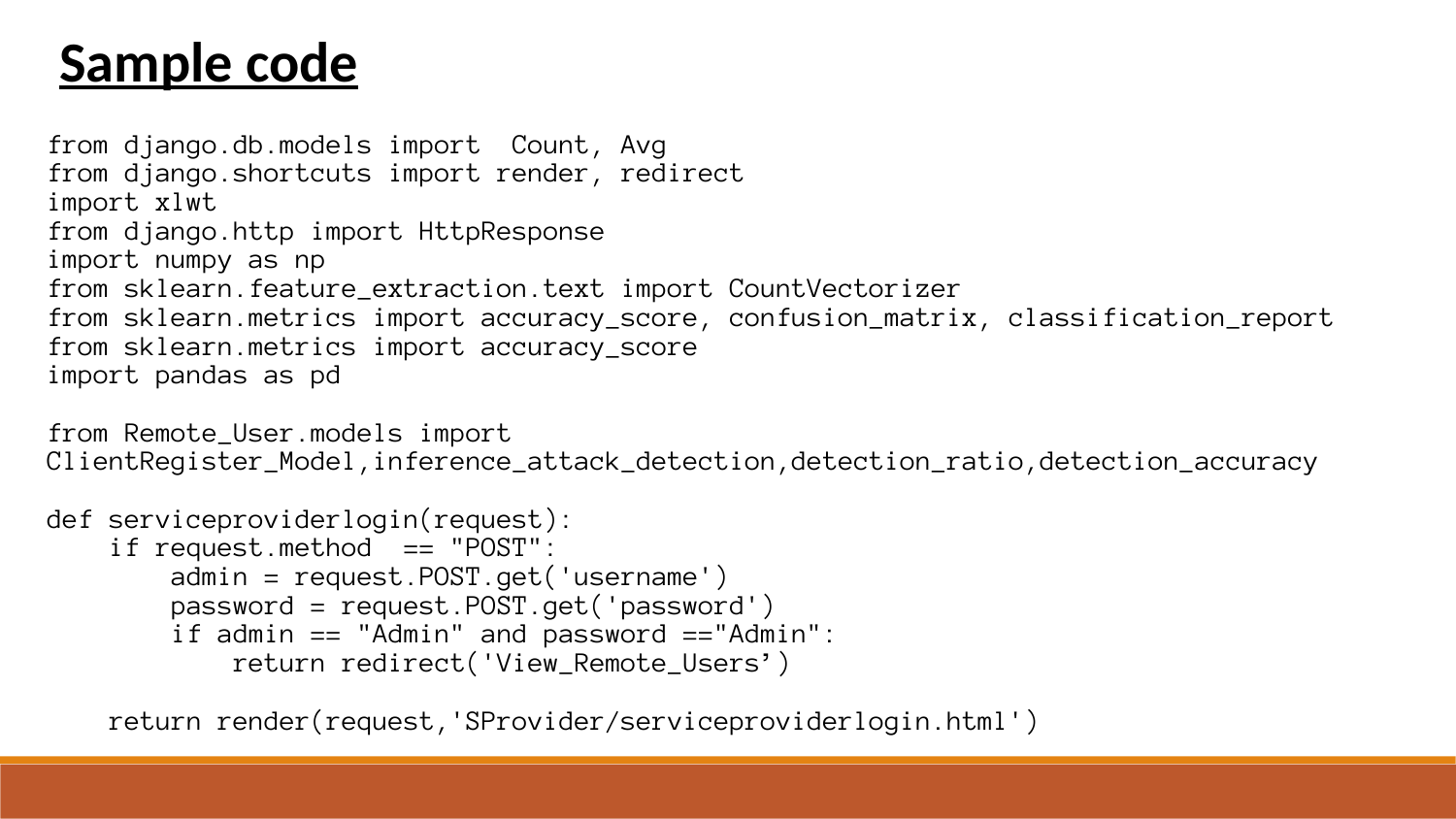

Sample code
from django.db.models import  Count, Avg
from django.shortcuts import render, redirect
import xlwt
from django.http import HttpResponse
import numpy as np
from sklearn.feature_extraction.text import CountVectorizer
from sklearn.metrics import accuracy_score, confusion_matrix, classification_report
from sklearn.metrics import accuracy_score
import pandas as pd
from Remote_User.models import ClientRegister_Model,inference_attack_detection,detection_ratio,detection_accuracy
def serviceproviderlogin(request):
    if request.method  == "POST":
        admin = request.POST.get('username')
        password = request.POST.get('password')
        if admin == "Admin" and password =="Admin":
            return redirect('View_Remote_Users’)
    return render(request,'SProvider/serviceproviderlogin.html')